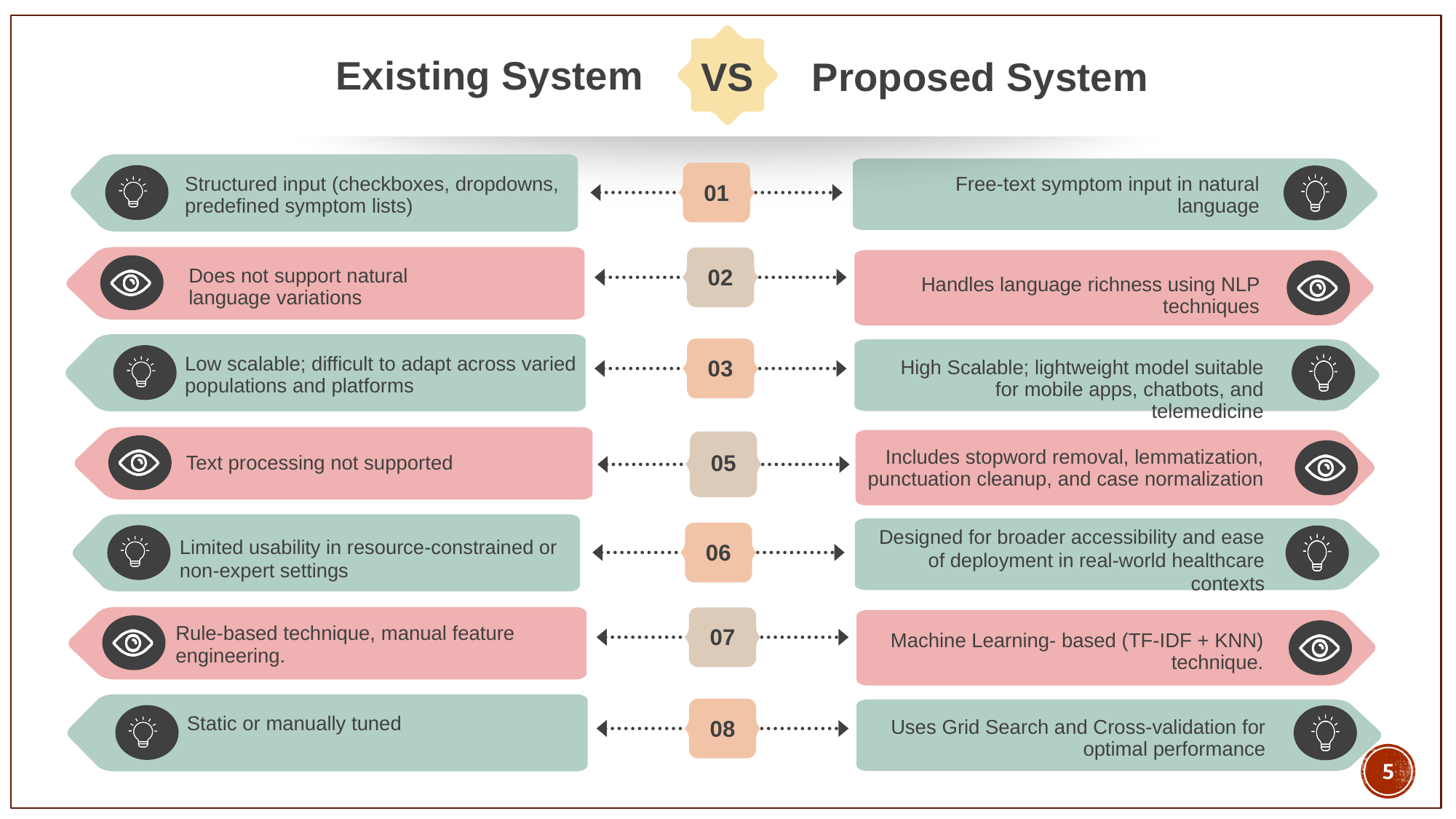

Existing System

VS
Proposed System

Free-text symptom input in natural language
Structured input (checkboxes, dropdowns, predefined symptom lists)

01

Does not support natural language variations

02

Handles language richness using NLP techniques

Low scalable; difficult to adapt across varied populations and platforms
03

High Scalable; lightweight model suitable for mobile apps, chatbots, and telemedicine

Includes stopword removal, lemmatization, punctuation cleanup, and case normalization
05

Text processing not supported

Limited usability in resource-constrained or non-expert settings

Designed for broader accessibility and ease of deployment in real-world healthcare contexts

06

Rule-based technique, manual feature engineering.
07

Machine Learning- based (TF-IDF + KNN) technique.

Static or manually tuned
08

Uses Grid Search and Cross-validation for optimal performance

5